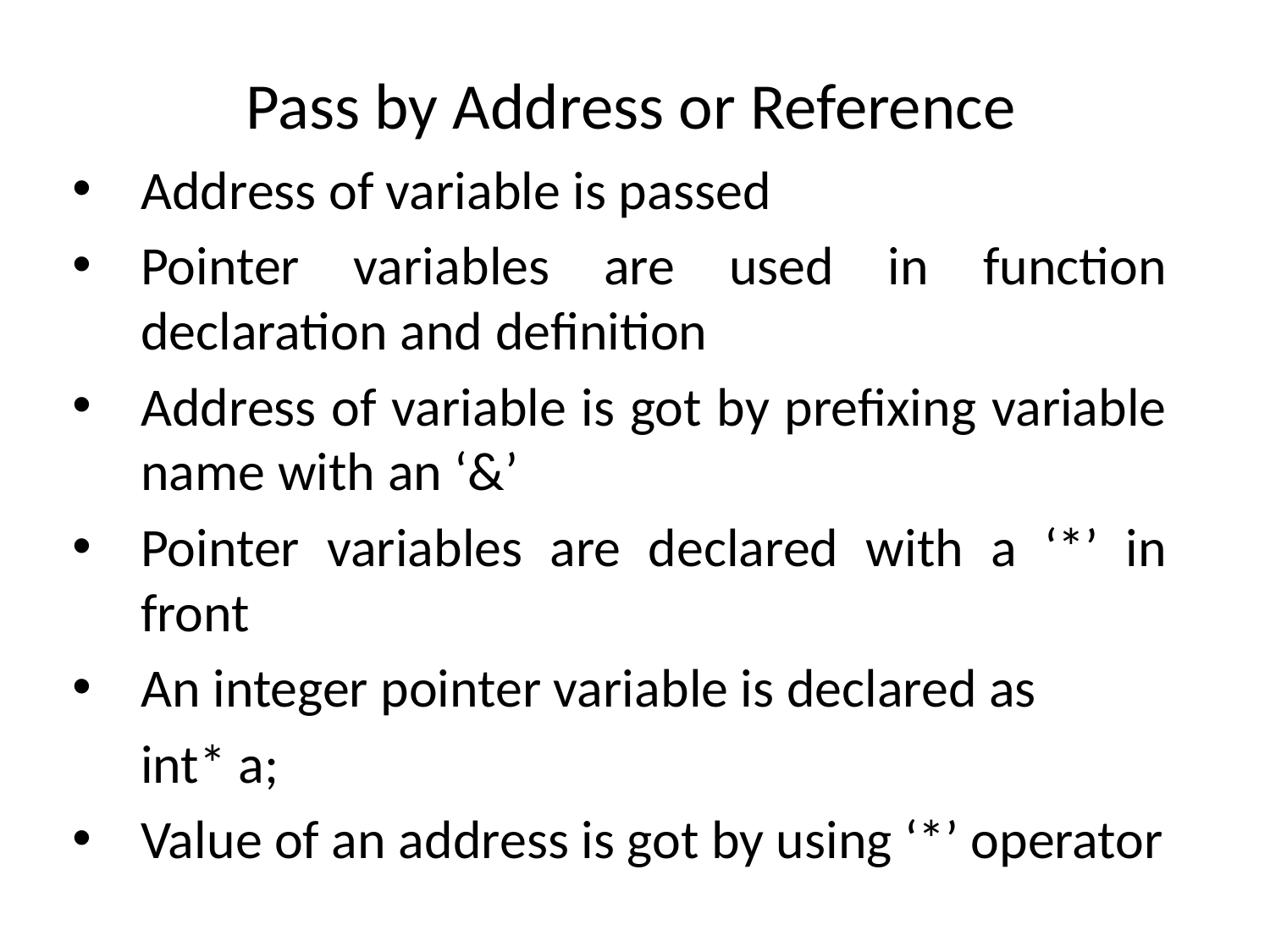

# Pass by Address or Reference
Address of variable is passed
Pointer variables are used in function declaration and definition
Address of variable is got by prefixing variable name with an ‘&’
Pointer variables are declared with a ‘*’ in front
An integer pointer variable is declared as
	int* a;
Value of an address is got by using ‘*’ operator